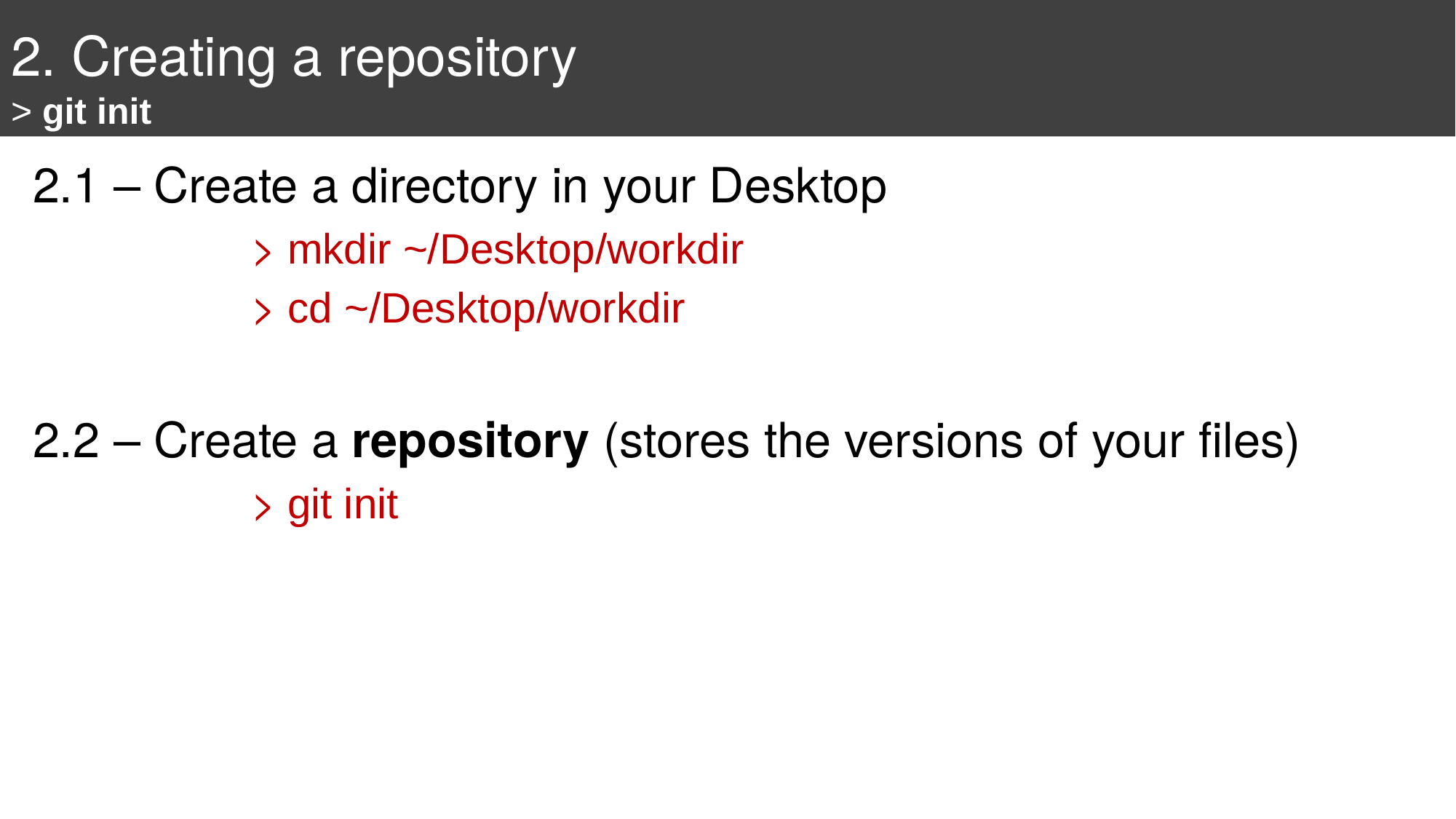

# 2. Creating a repository > git init
2.1 – Create a directory in your Desktop
		> mkdir ~/Desktop/workdir
		> cd ~/Desktop/workdir

2.2 – Create a repository (stores the versions of your files)
		> git init